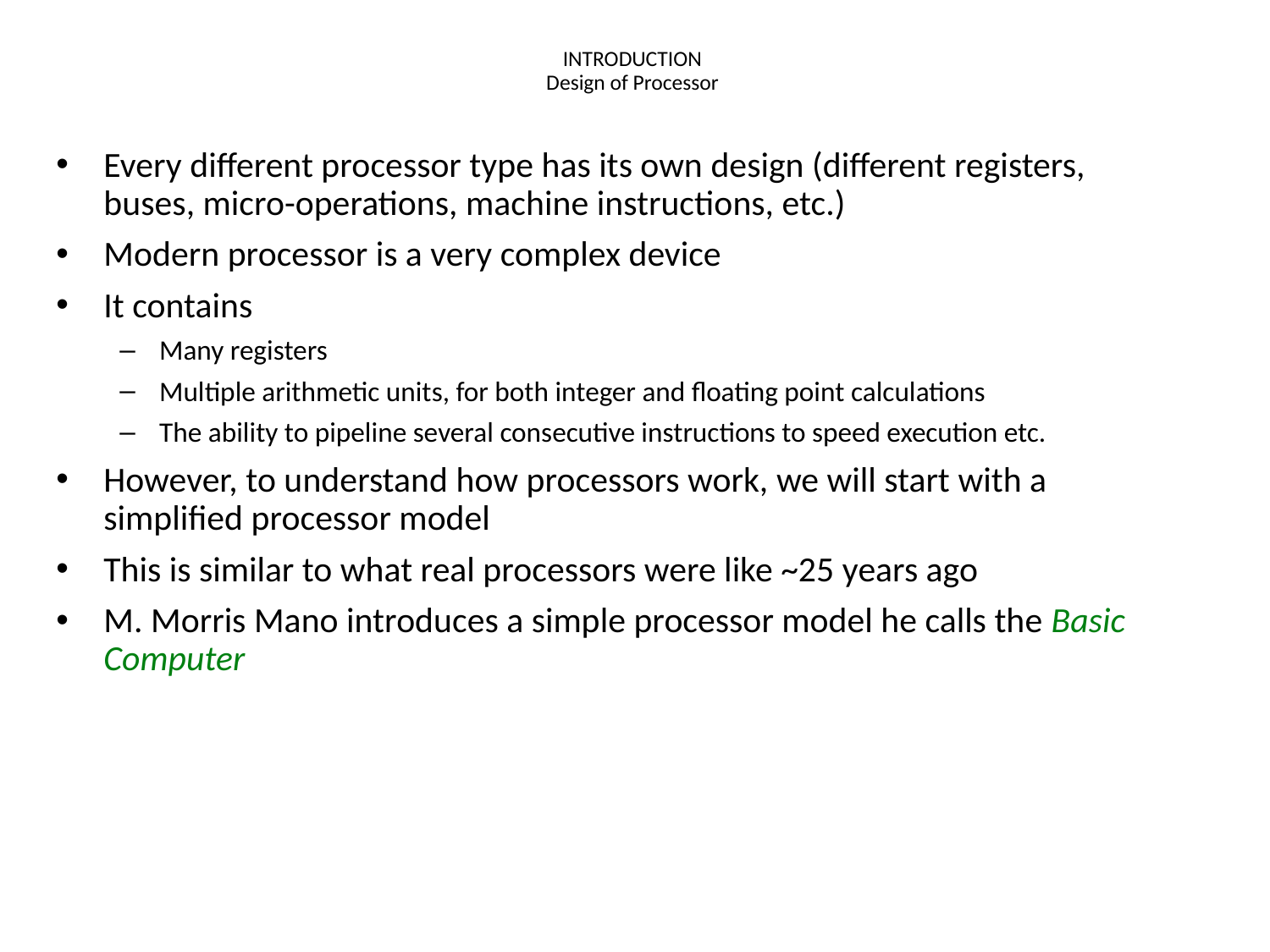

# INTRODUCTION Design of Processor
Every different processor type has its own design (different registers, buses, micro-operations, machine instructions, etc.)‏
Modern processor is a very complex device
It contains
Many registers
Multiple arithmetic units, for both integer and floating point calculations
The ability to pipeline several consecutive instructions to speed execution etc.
However, to understand how processors work, we will start with a simplified processor model
This is similar to what real processors were like ~25 years ago
M. Morris Mano introduces a simple processor model he calls the Basic Computer